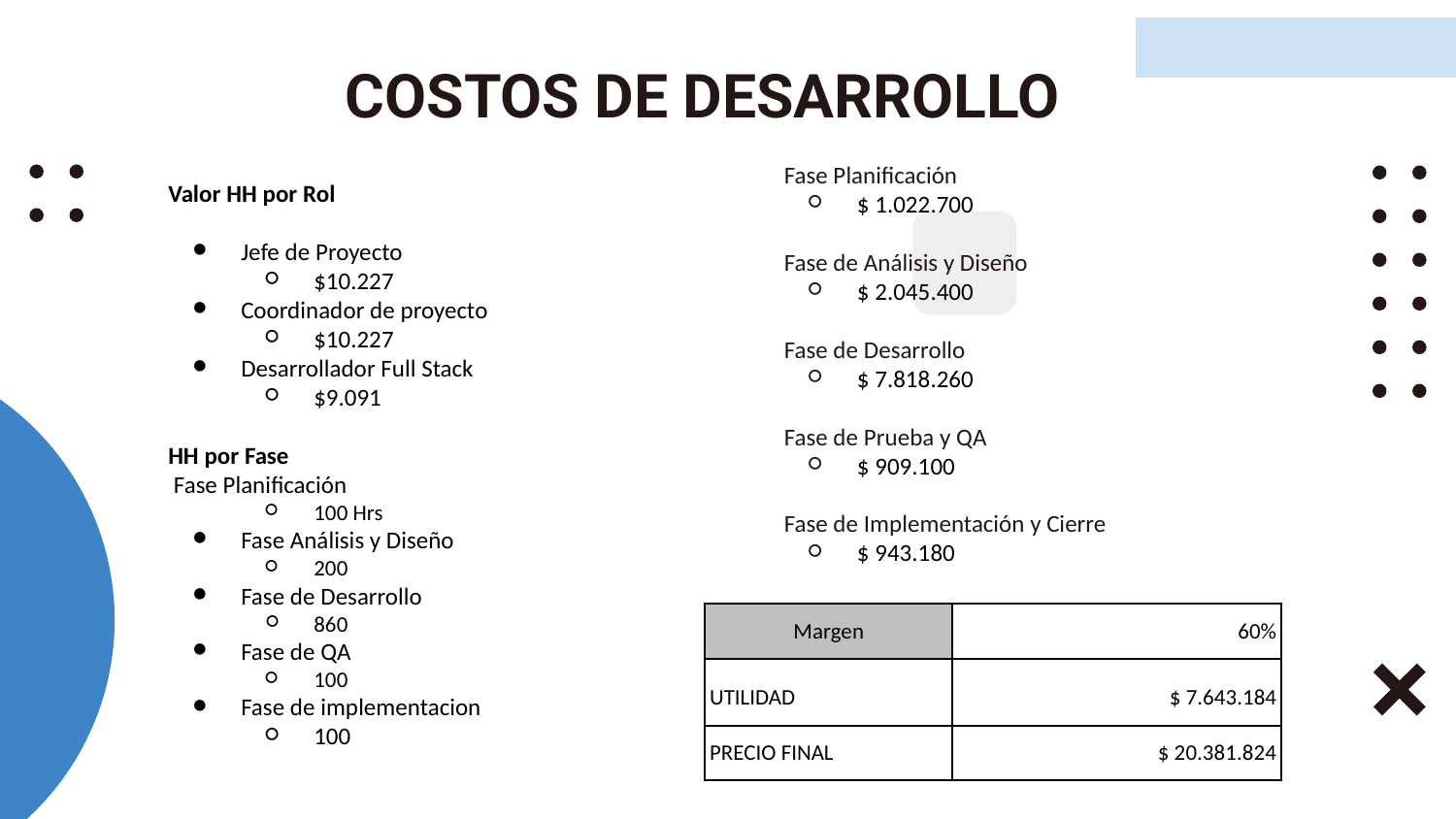

# COSTOS DE DESARROLLO
Fase Planificación
$ 1.022.700

Fase de Análisis y Diseño
$ 2.045.400

Fase de Desarrollo
$ 7.818.260

Fase de Prueba y QA
$ 909.100

Fase de Implementación y Cierre
$ 943.180
Valor HH por Rol

Jefe de Proyecto
$10.227
Coordinador de proyecto
$10.227
Desarrollador Full Stack
$9.091

HH por Fase
 Fase Planificación
100 Hrs
Fase Análisis y Diseño
200
Fase de Desarrollo
860
Fase de QA
100
Fase de implementacion
100

| Margen | 60% |
| --- | --- |
| UTILIDAD | $ 7.643.184 |
| PRECIO FINAL | $ 20.381.824 |